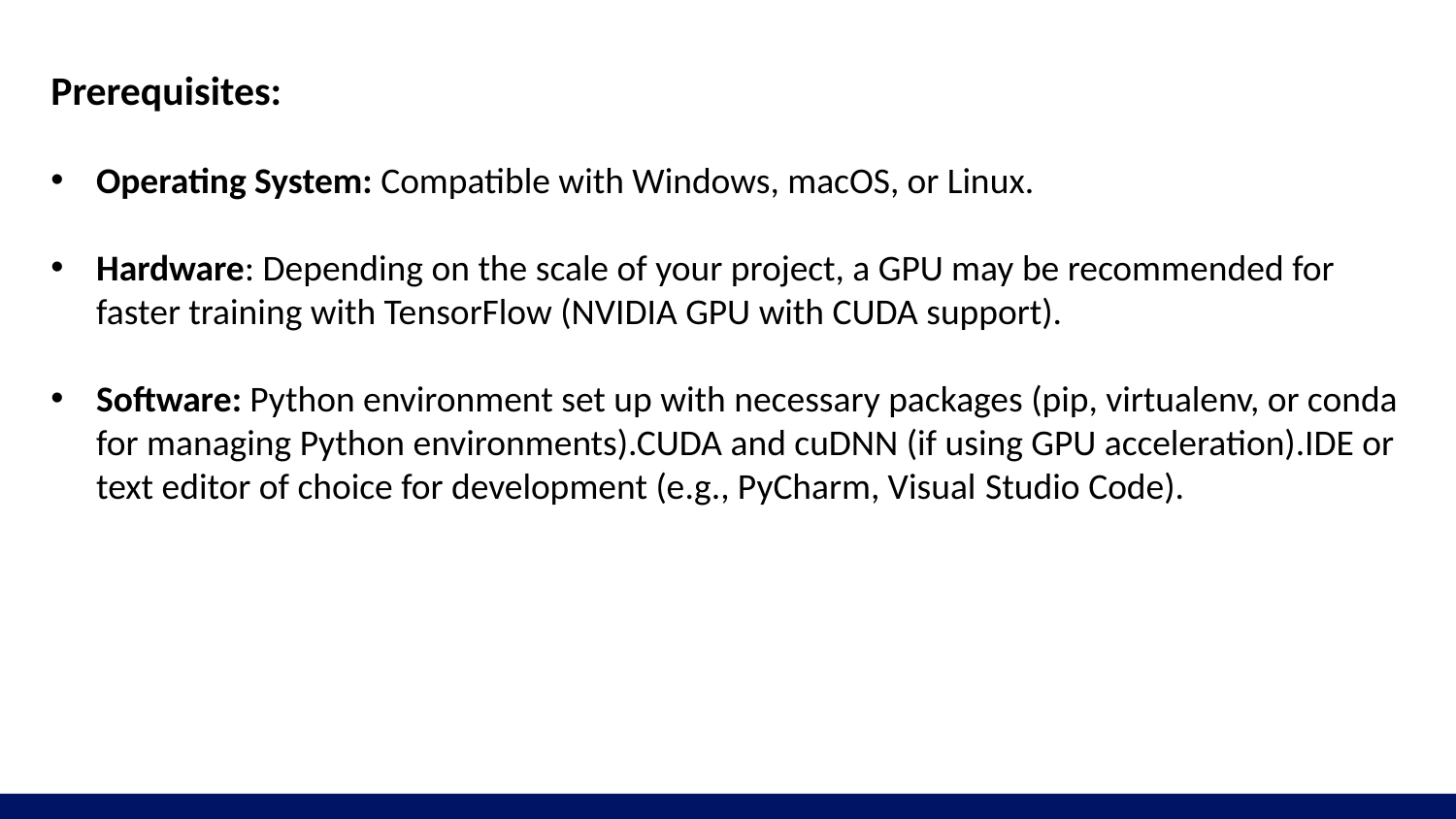

Prerequisites:

Operating System: Compatible with Windows, macOS, or Linux.

Hardware: Depending on the scale of your project, a GPU may be recommended for faster training with TensorFlow (NVIDIA GPU with CUDA support).

Software: Python environment set up with necessary packages (pip, virtualenv, or conda for managing Python environments).CUDA and cuDNN (if using GPU acceleration).IDE or text editor of choice for development (e.g., PyCharm, Visual Studio Code).